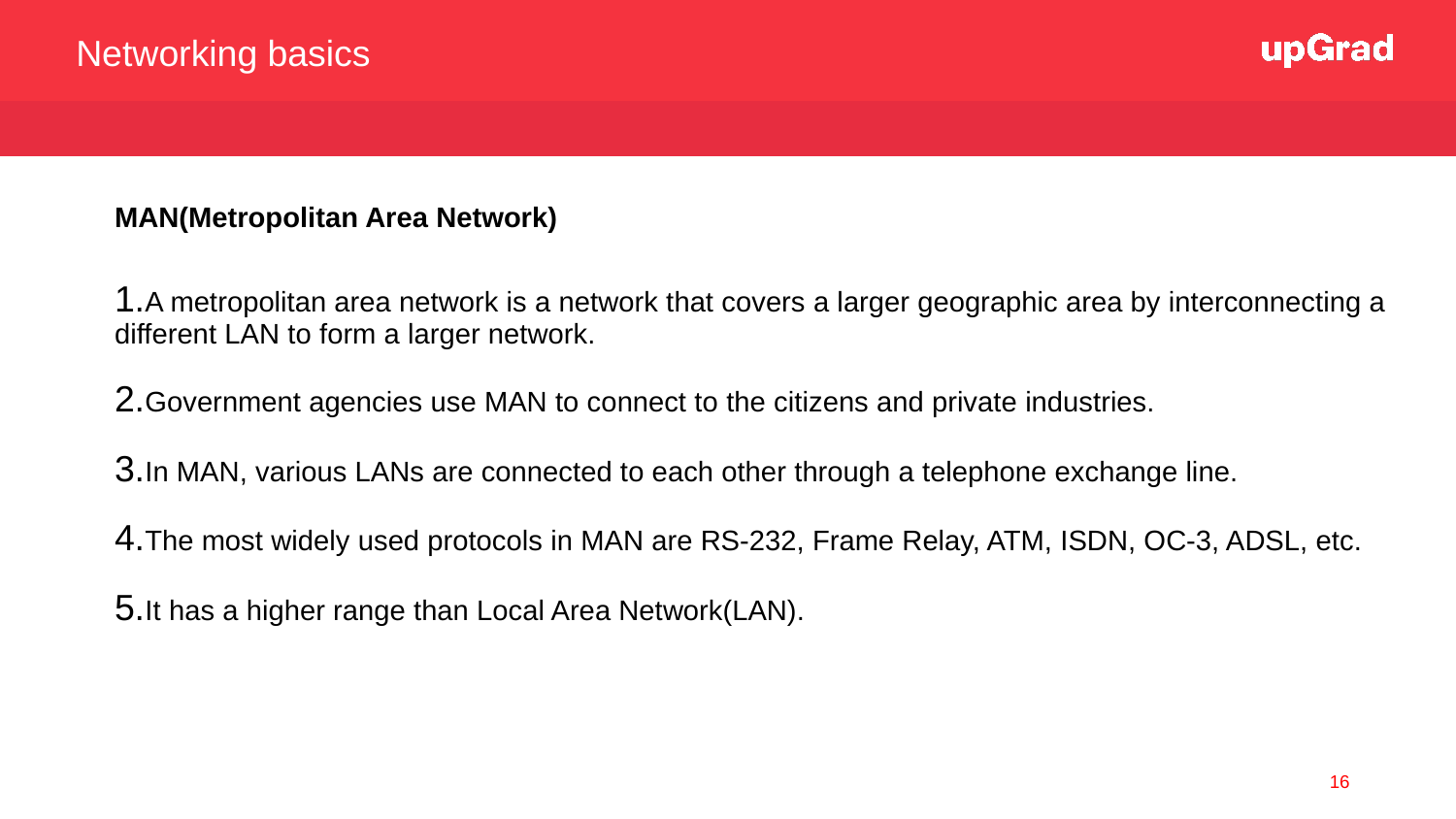

Networking basics

MAN(Metropolitan Area Network)

1.A metropolitan area network is a network that covers a larger geographic area by interconnecting a different LAN to form a larger network.

2.Government agencies use MAN to connect to the citizens and private industries.

3.In MAN, various LANs are connected to each other through a telephone exchange line.

4.The most widely used protocols in MAN are RS-232, Frame Relay, ATM, ISDN, OC-3, ADSL, etc.

5.It has a higher range than Local Area Network(LAN).

16